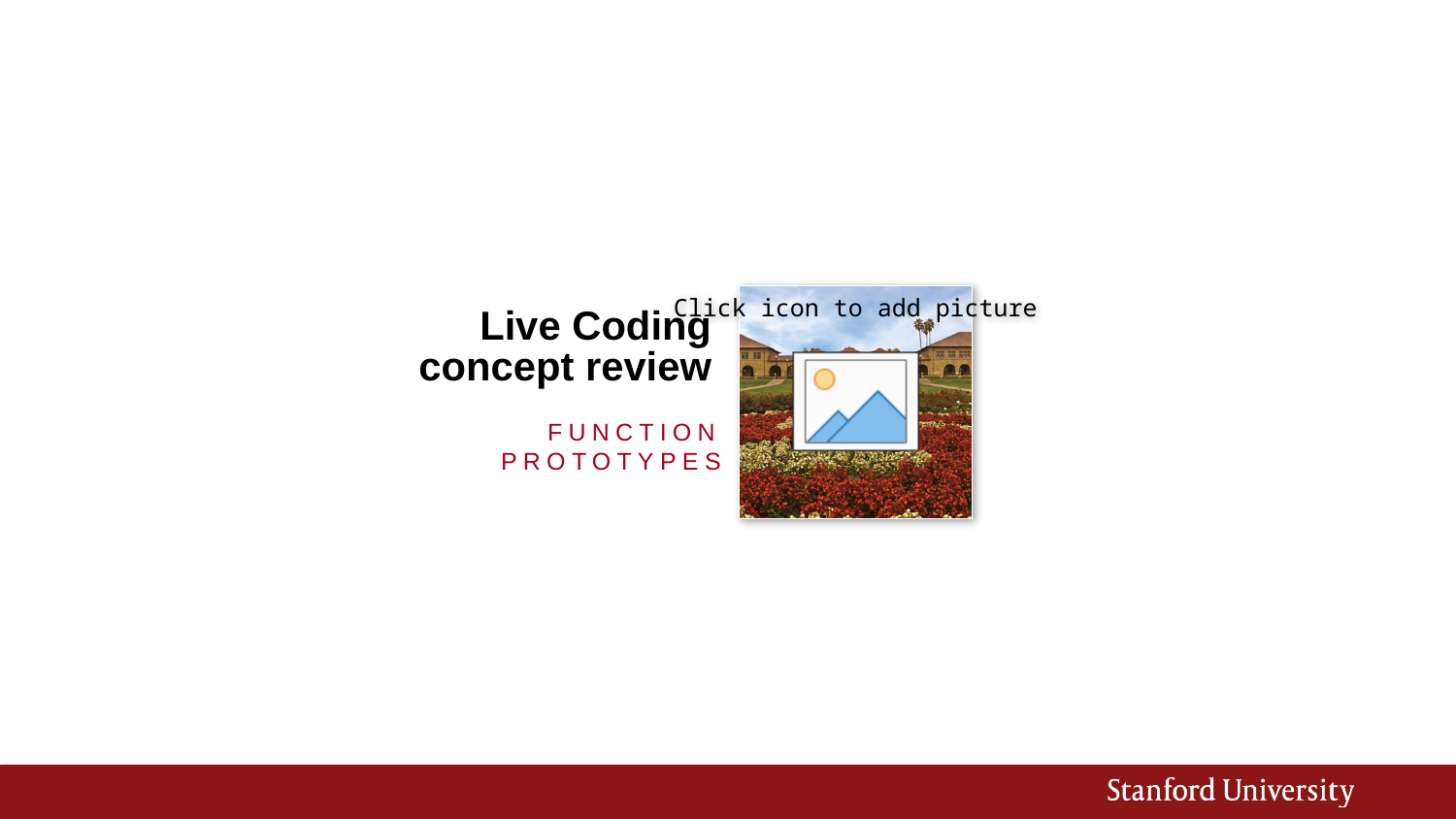

# Live Coding concept review
Function PRototypes